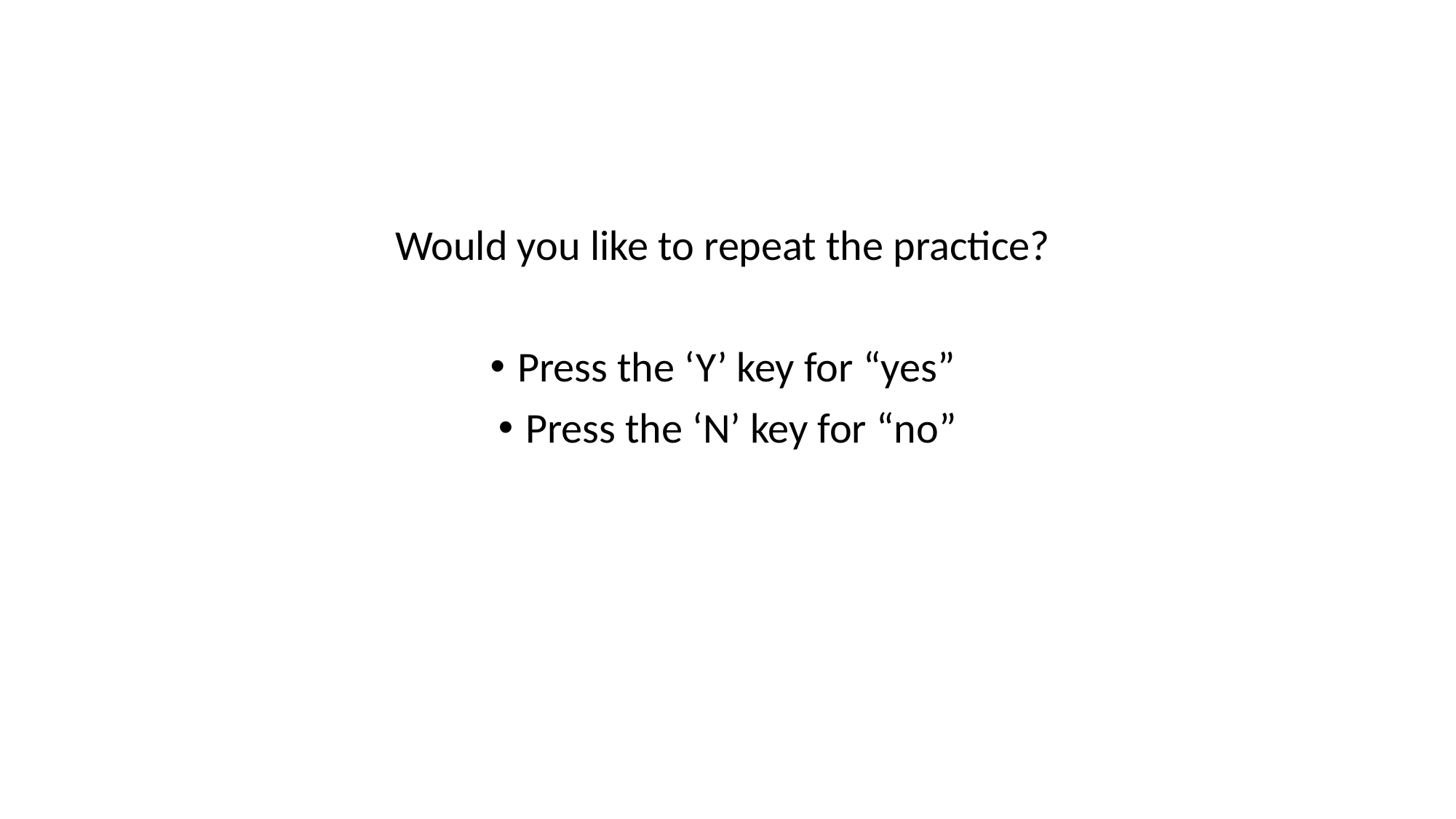

#
Would you like to repeat the practice?

Press the ‘Y’ key for “yes”
Press the ‘N’ key for “no”